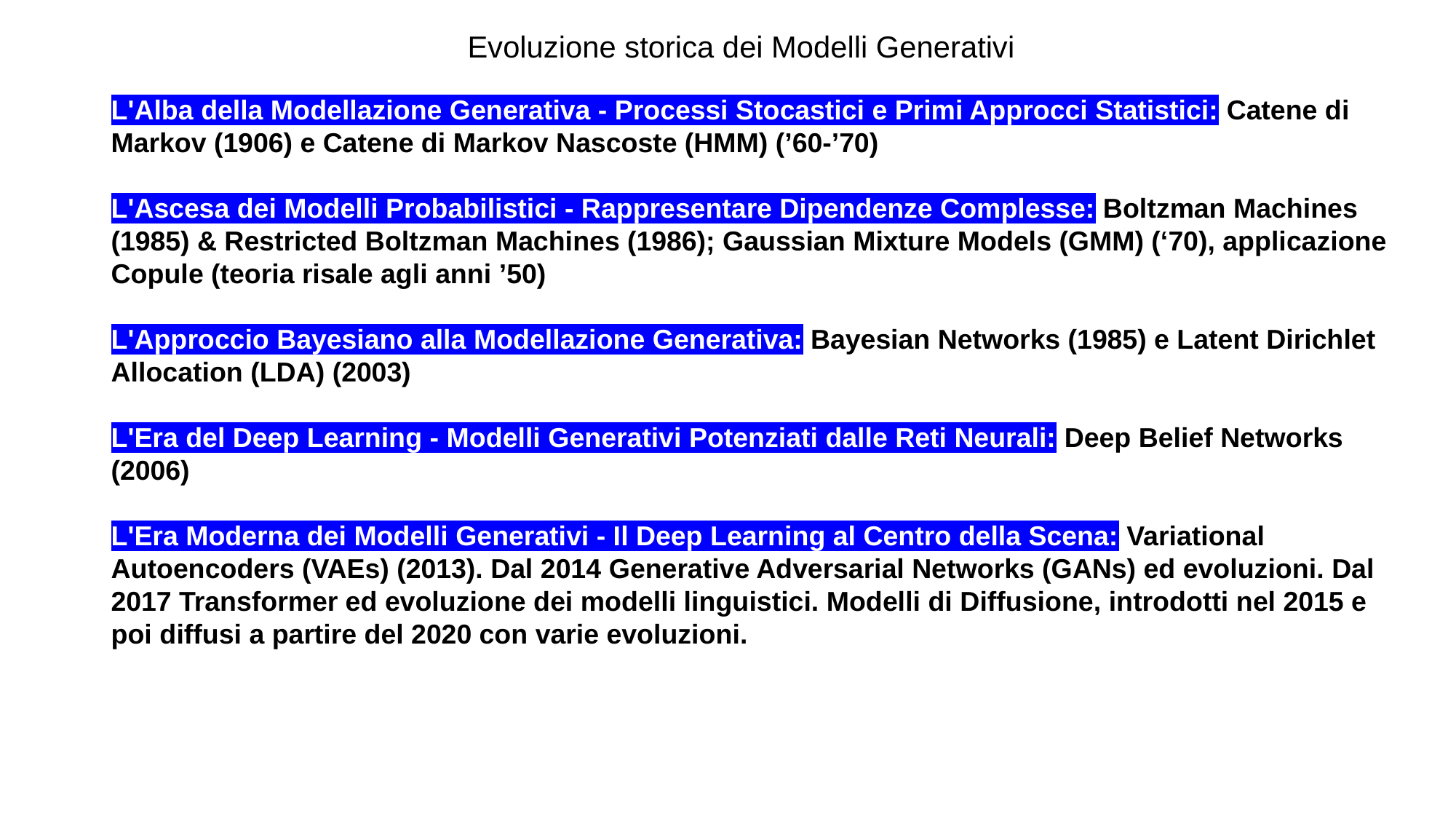

Evoluzione storica dei Modelli Generativi
L'Alba della Modellazione Generativa - Processi Stocastici e Primi Approcci Statistici: Catene di Markov (1906) e Catene di Markov Nascoste (HMM) (’60-’70)

L'Ascesa dei Modelli Probabilistici - Rappresentare Dipendenze Complesse: Boltzman Machines (1985) & Restricted Boltzman Machines (1986); Gaussian Mixture Models (GMM) (‘70), applicazione Copule (teoria risale agli anni ’50)

L'Approccio Bayesiano alla Modellazione Generativa: Bayesian Networks (1985) e Latent Dirichlet Allocation (LDA) (2003)

L'Era del Deep Learning - Modelli Generativi Potenziati dalle Reti Neurali: Deep Belief Networks (2006)

L'Era Moderna dei Modelli Generativi - Il Deep Learning al Centro della Scena: Variational Autoencoders (VAEs) (2013). Dal 2014 Generative Adversarial Networks (GANs) ed evoluzioni. Dal 2017 Transformer ed evoluzione dei modelli linguistici. Modelli di Diffusione, introdotti nel 2015 e poi diffusi a partire del 2020 con varie evoluzioni.